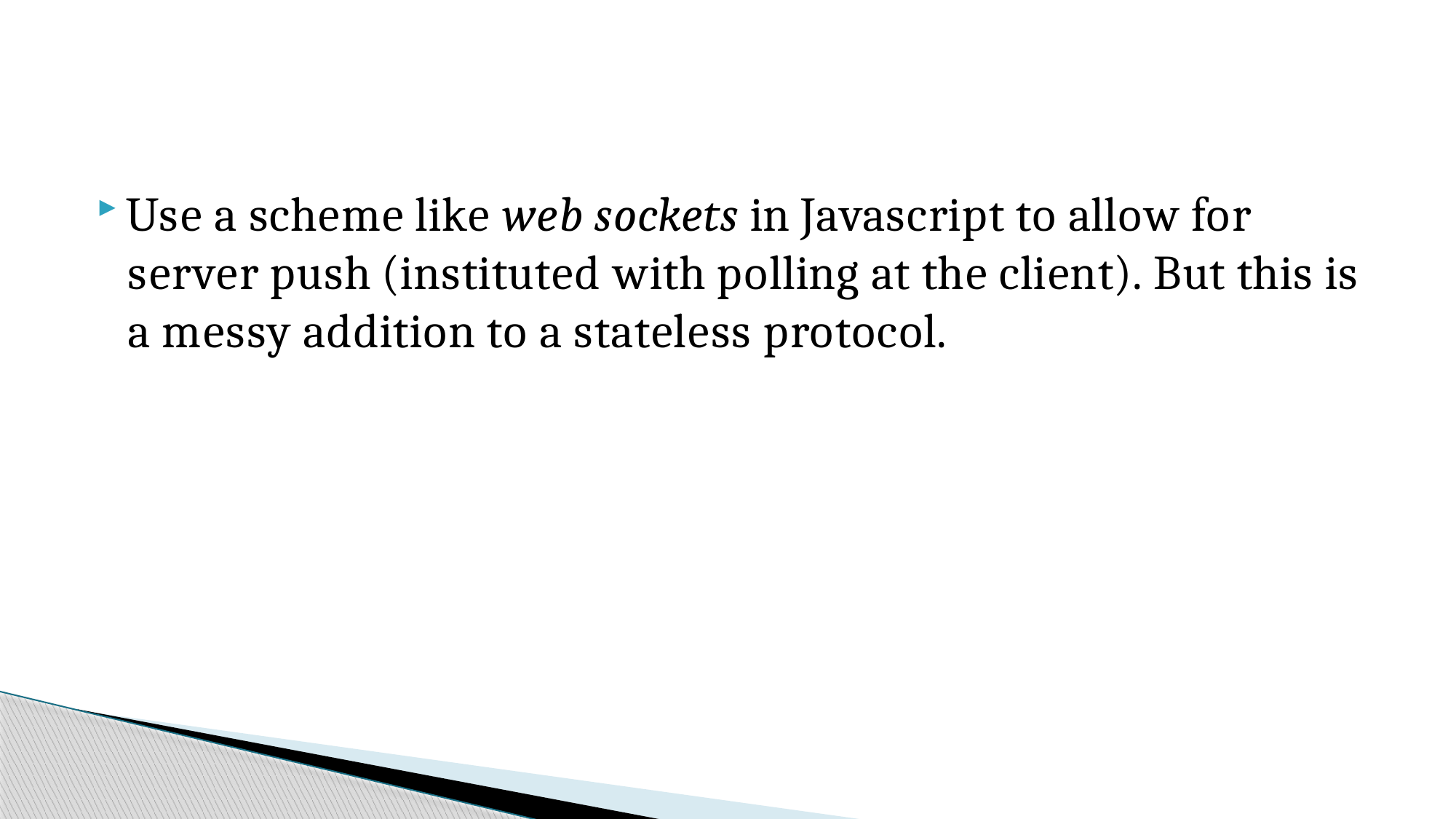

#
Use a scheme like web sockets in Javascript to allow for server push (instituted with polling at the client). But this is a messy addition to a stateless protocol.